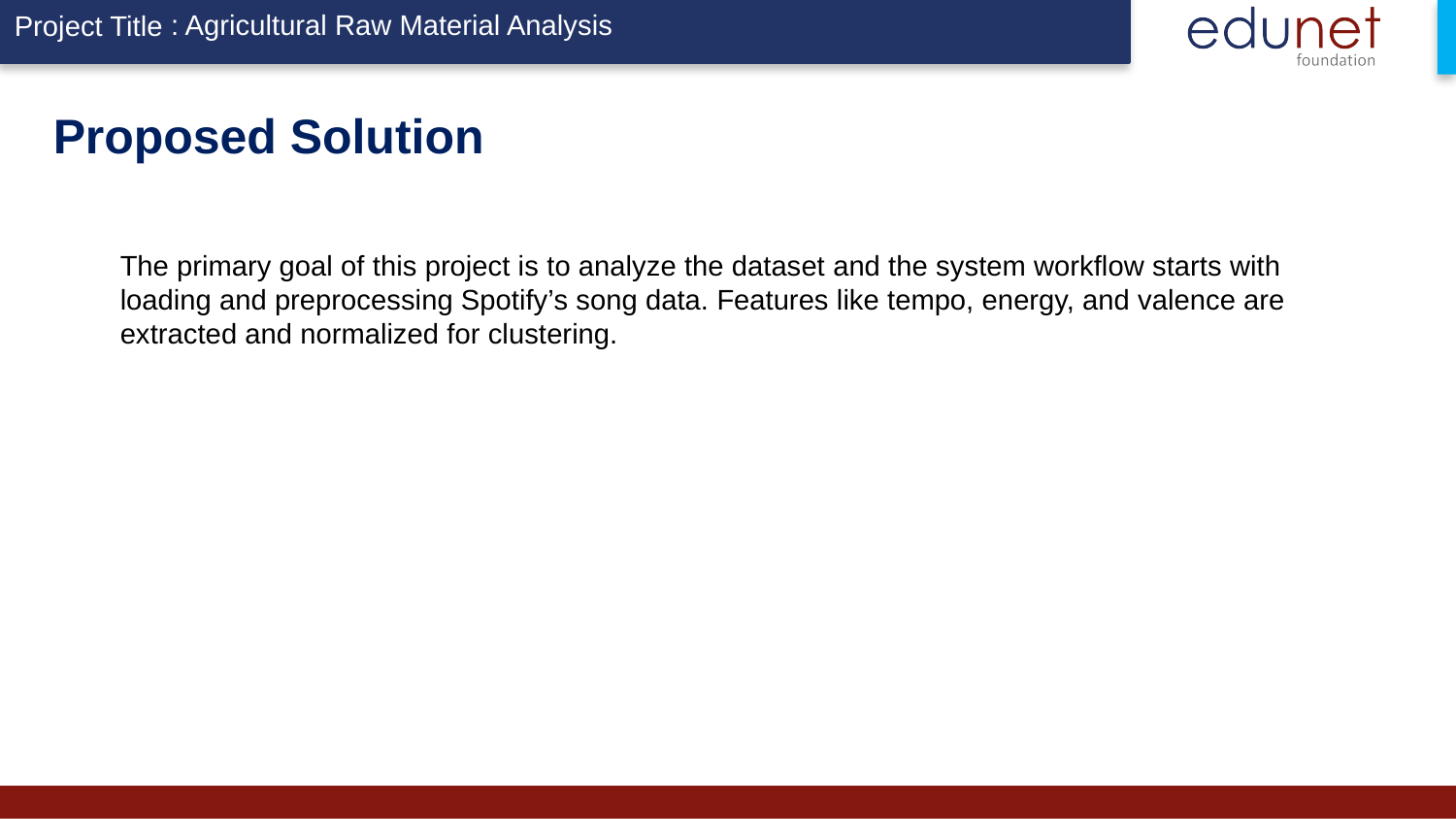

: Agricultural Raw Material Analysis
# Proposed Solution
The primary goal of this project is to analyze the dataset and the system workflow starts with loading and preprocessing Spotify’s song data. Features like tempo, energy, and valence are extracted and normalized for clustering.